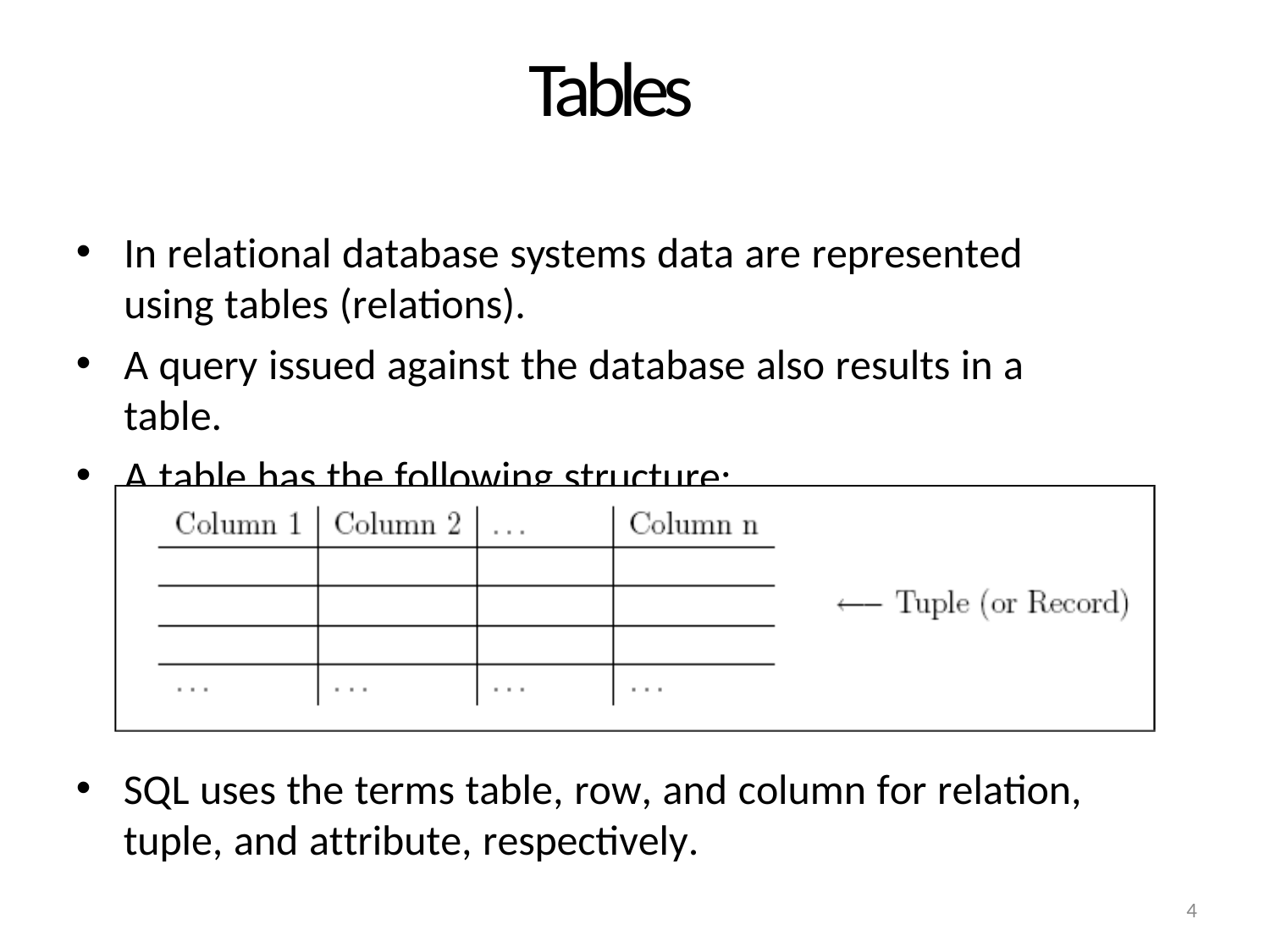

# Tables
In relational database systems data are represented using tables (relations).
A query issued against the database also results in a table.
A table has the following structure:

SQL uses the terms table, row, and column for relation, tuple, and attribute, respectively.
4